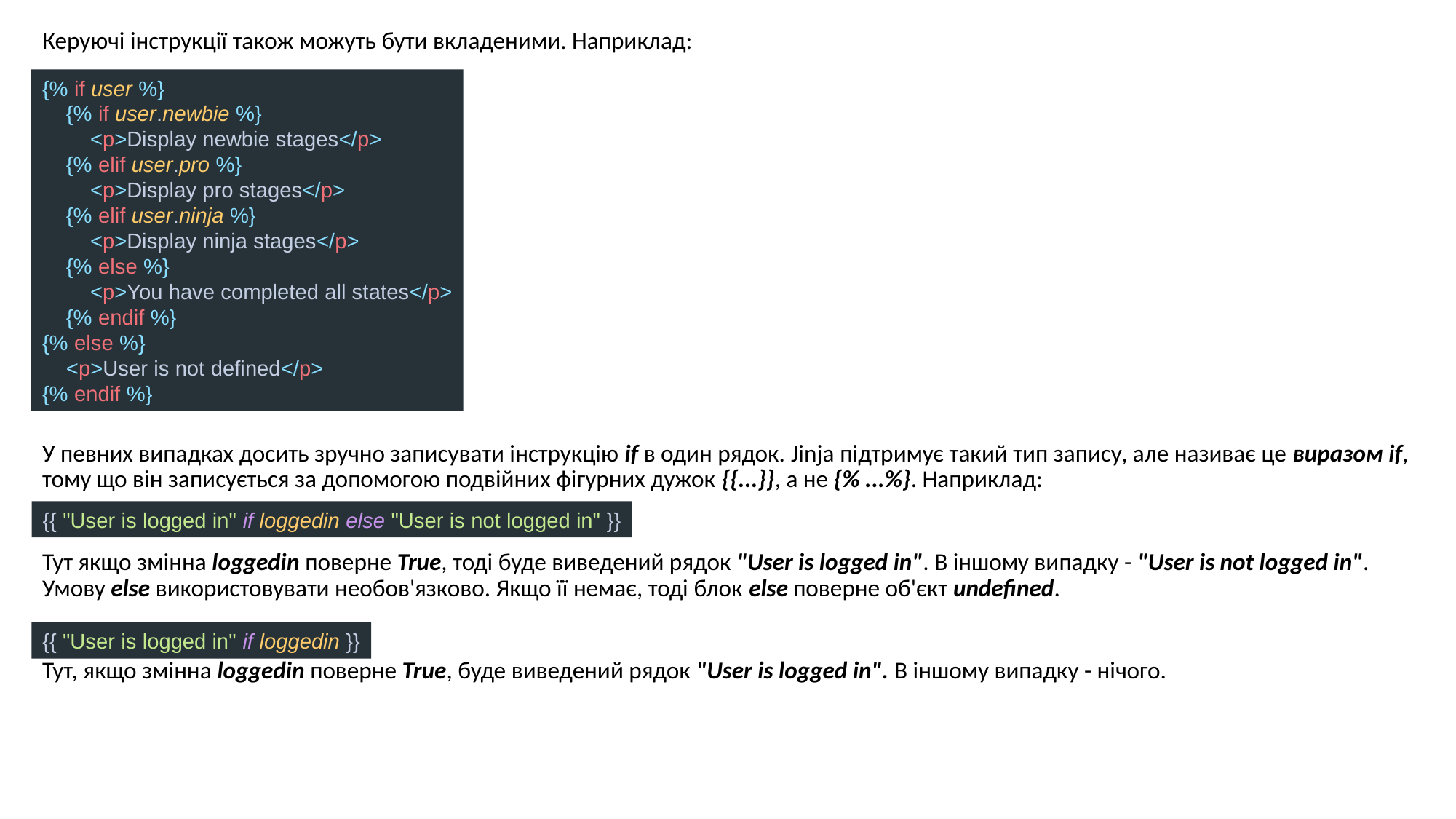

Керуючі інструкції також можуть бути вкладеними. Наприклад:

У певних випадках досить зручно записувати інструкцію if в один рядок. Jinja підтримує такий тип запису, але називає це виразом if, тому що він записується за допомогою подвійних фігурних дужок {{...}}, а не {% ...%}. Наприклад:

Тут якщо змінна loggedin поверне True, тоді буде виведений рядок "User is logged in". В іншому випадку - "User is not logged in". Умову else використовувати необов'язково. Якщо її немає, тоді блок else поверне об'єкт undefined.

Тут, якщо змінна loggedin поверне True, буде виведений рядок "User is logged in". В іншому випадку - нічого.

{% if user %}
    {% if user.newbie %}
        <p>Display newbie stages</p>
    {% elif user.pro %}
        <p>Display pro stages</p>
    {% elif user.ninja %}
        <p>Display ninja stages</p>
    {% else %}
        <p>You have completed all states</p>
    {% endif %}
{% else %}
    <p>User is not defined</p>
{% endif %}
{{ "User is logged in" if loggedin else "User is not logged in" }}
{{ "User is logged in" if loggedin }}